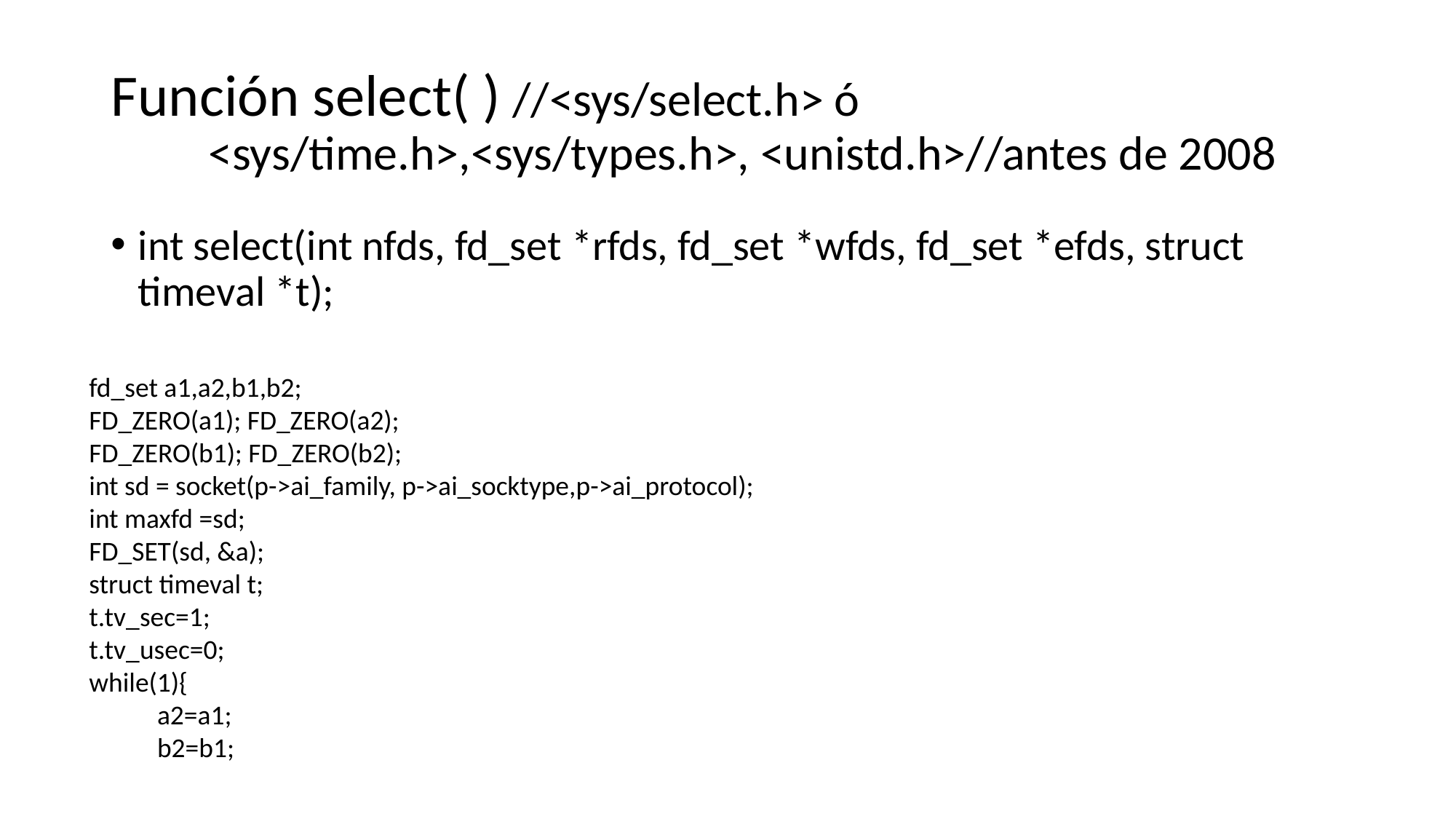

# Función select( ) //<sys/select.h> ó <sys/time.h>,<sys/types.h>, <unistd.h>//antes de 2008
int select(int nfds, fd_set *rfds, fd_set *wfds, fd_set *efds, struct timeval *t);
fd_set a1,a2,b1,b2;
FD_ZERO(a1); FD_ZERO(a2);
FD_ZERO(b1); FD_ZERO(b2);
int sd = socket(p->ai_family, p->ai_socktype,p->ai_protocol);
int maxfd =sd;
FD_SET(sd, &a);
struct timeval t;
t.tv_sec=1;
t.tv_usec=0;
while(1){
           a2=a1;
           b2=b1;